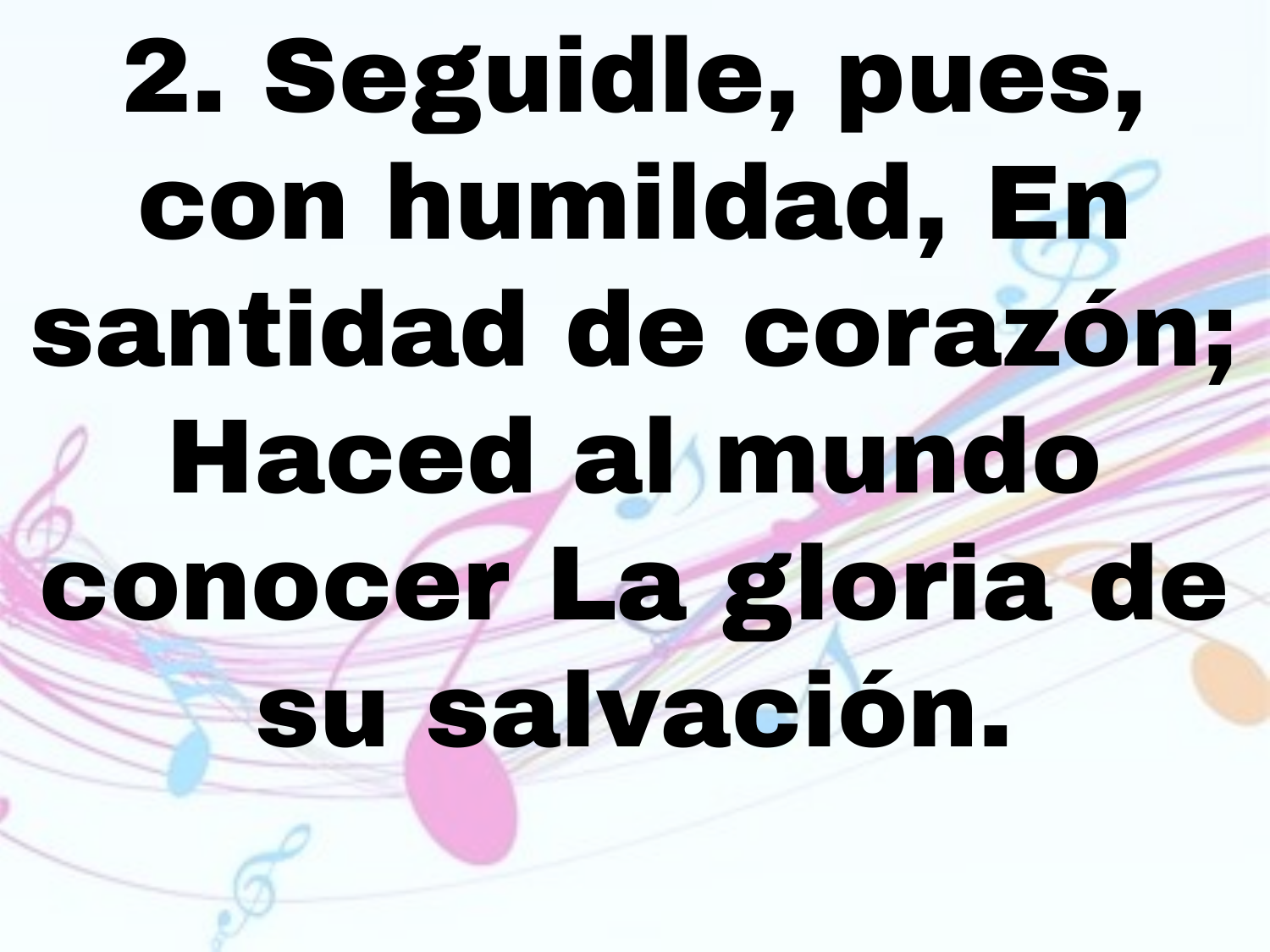

2. Seguidle, pues, con humildad, En santidad de corazón; Haced al mundo conocer La gloria de su salvación.